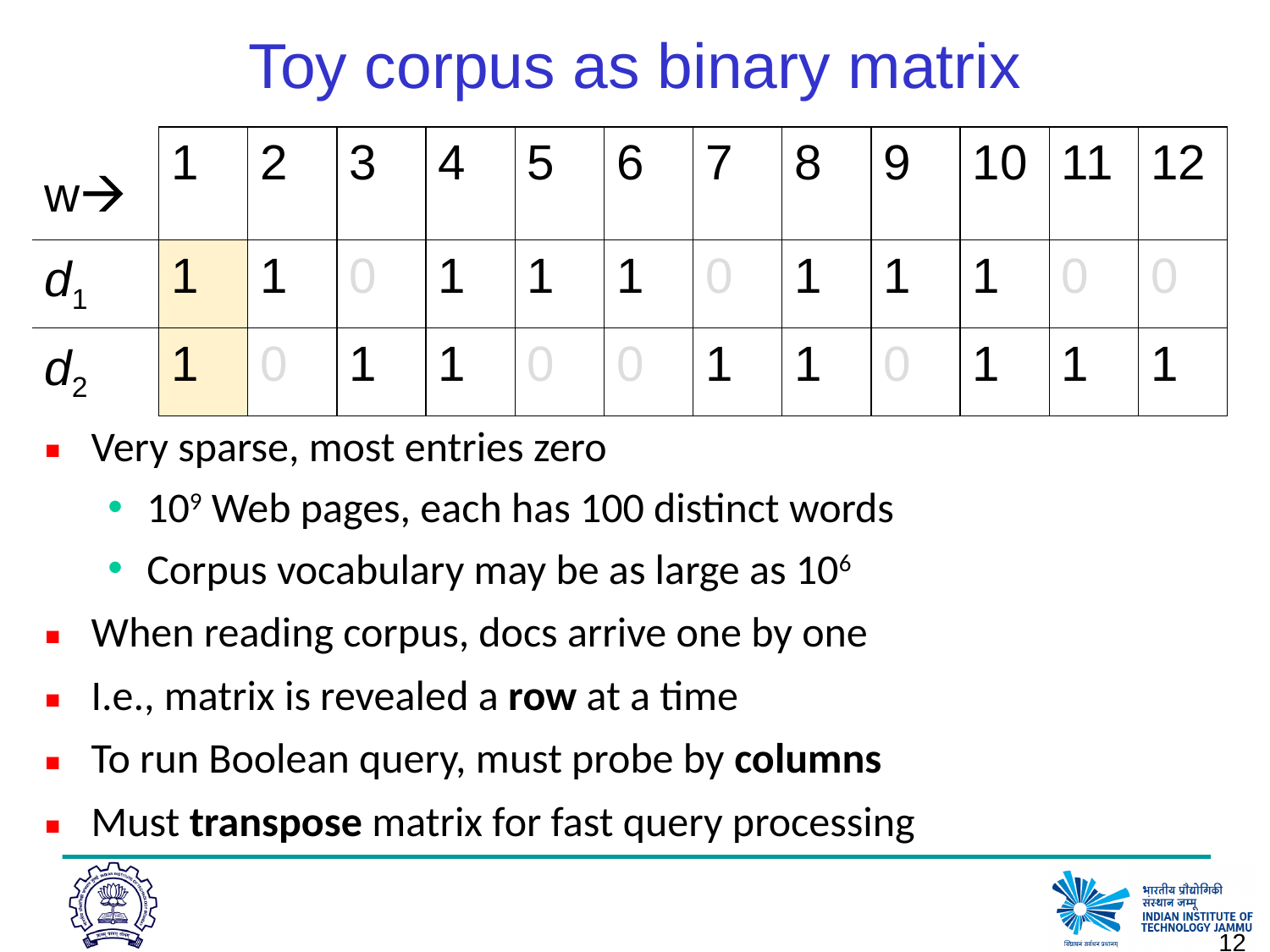

Toy corpus as binary matrix
| w🡪 | 1 | 2 | 3 | 4 | 5 | 6 | 7 | 8 | 9 | 10 | 11 | 12 |
| --- | --- | --- | --- | --- | --- | --- | --- | --- | --- | --- | --- | --- |
| d1 | 1 | 1 | 0 | 1 | 1 | 1 | 0 | 1 | 1 | 1 | 0 | 0 |
| d2 | 1 | 0 | 1 | 1 | 0 | 0 | 1 | 1 | 0 | 1 | 1 | 1 |
Very sparse, most entries zero
109 Web pages, each has 100 distinct words
Corpus vocabulary may be as large as 106
When reading corpus, docs arrive one by one
I.e., matrix is revealed a row at a time
To run Boolean query, must probe by columns
Must transpose matrix for fast query processing
12